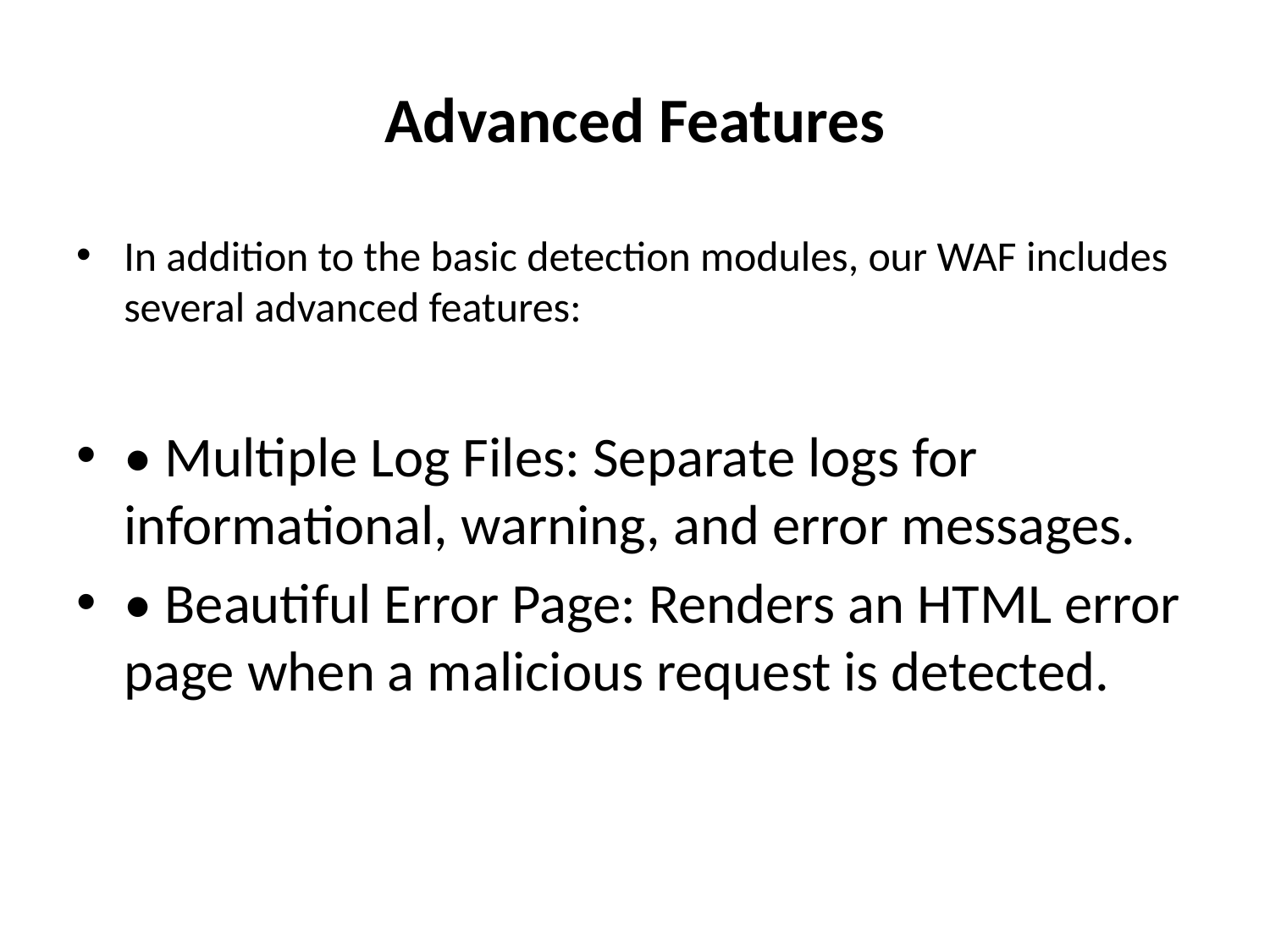

# Advanced Features
In addition to the basic detection modules, our WAF includes several advanced features:

• Multiple Log Files: Separate logs for informational, warning, and error messages.
• Beautiful Error Page: Renders an HTML error page when a malicious request is detected.